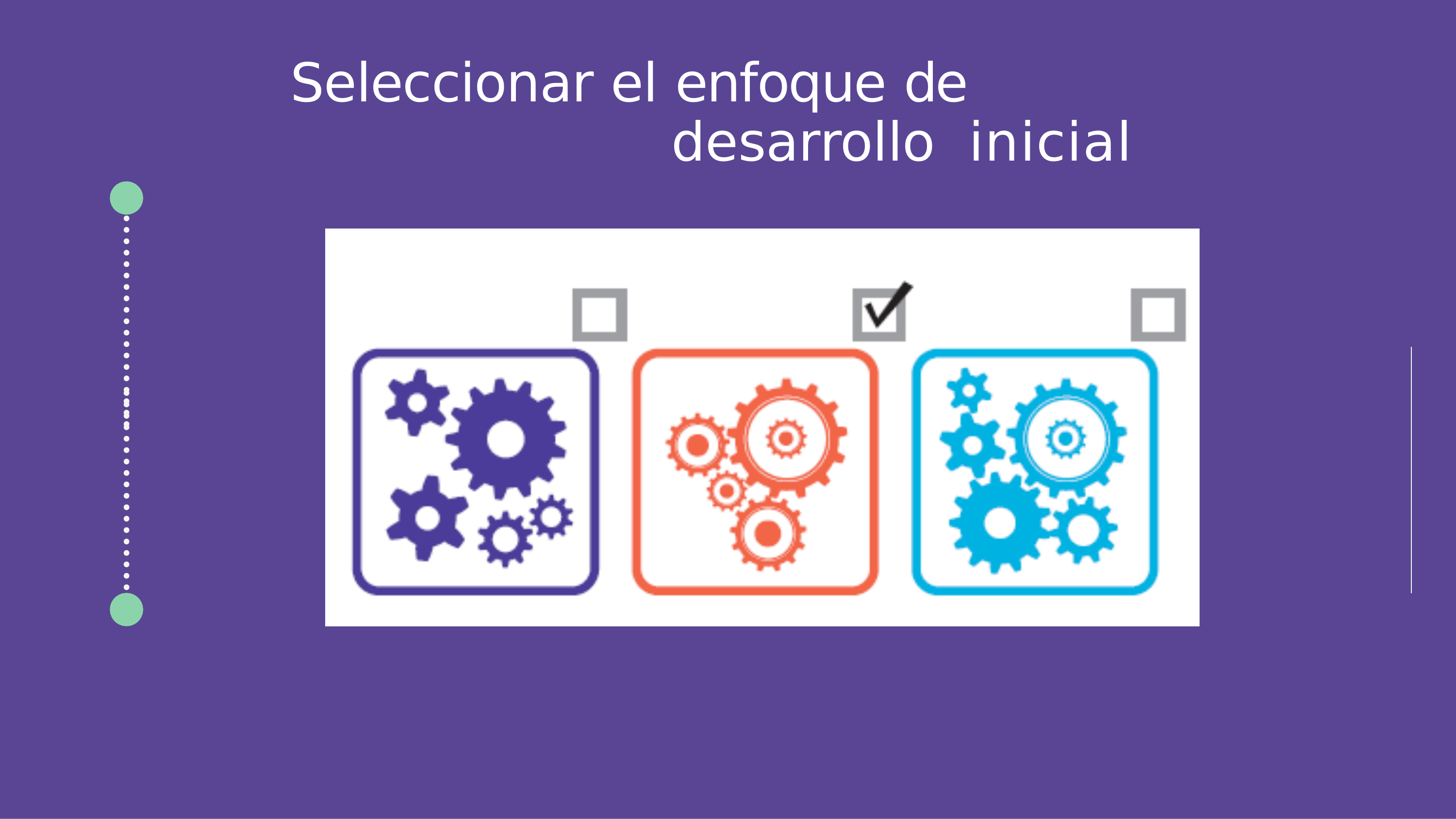

# Seleccionar el enfoque de desarrollo  inicial